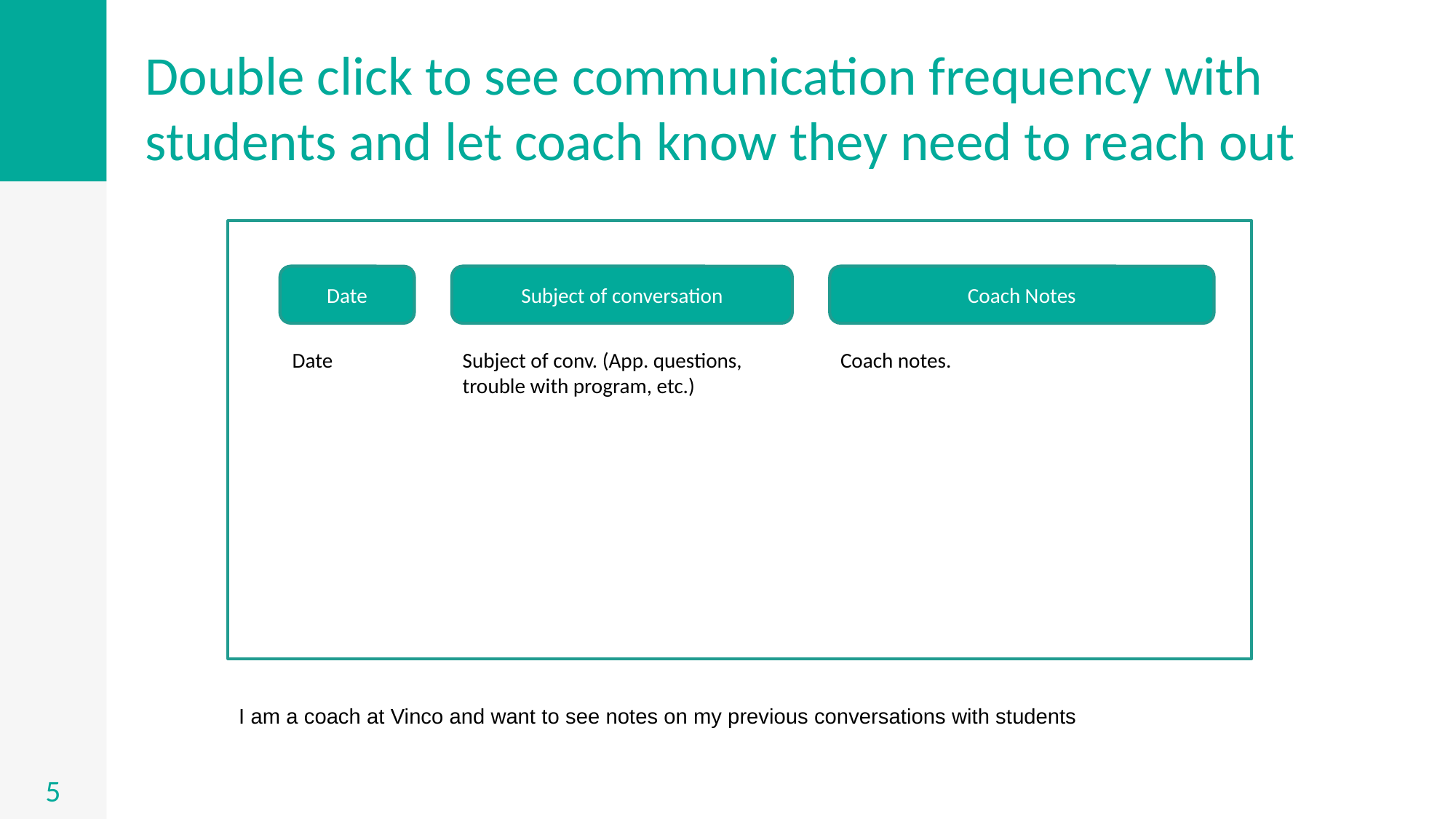

# Double click to see communication frequency with students and let coach know they need to reach out

Date
Subject of conversation
Coach Notes
Date
Subject of conv. (App. questions, trouble with program, etc.)
Coach notes.
5
I am a coach at Vinco and want to see notes on my previous conversations with students